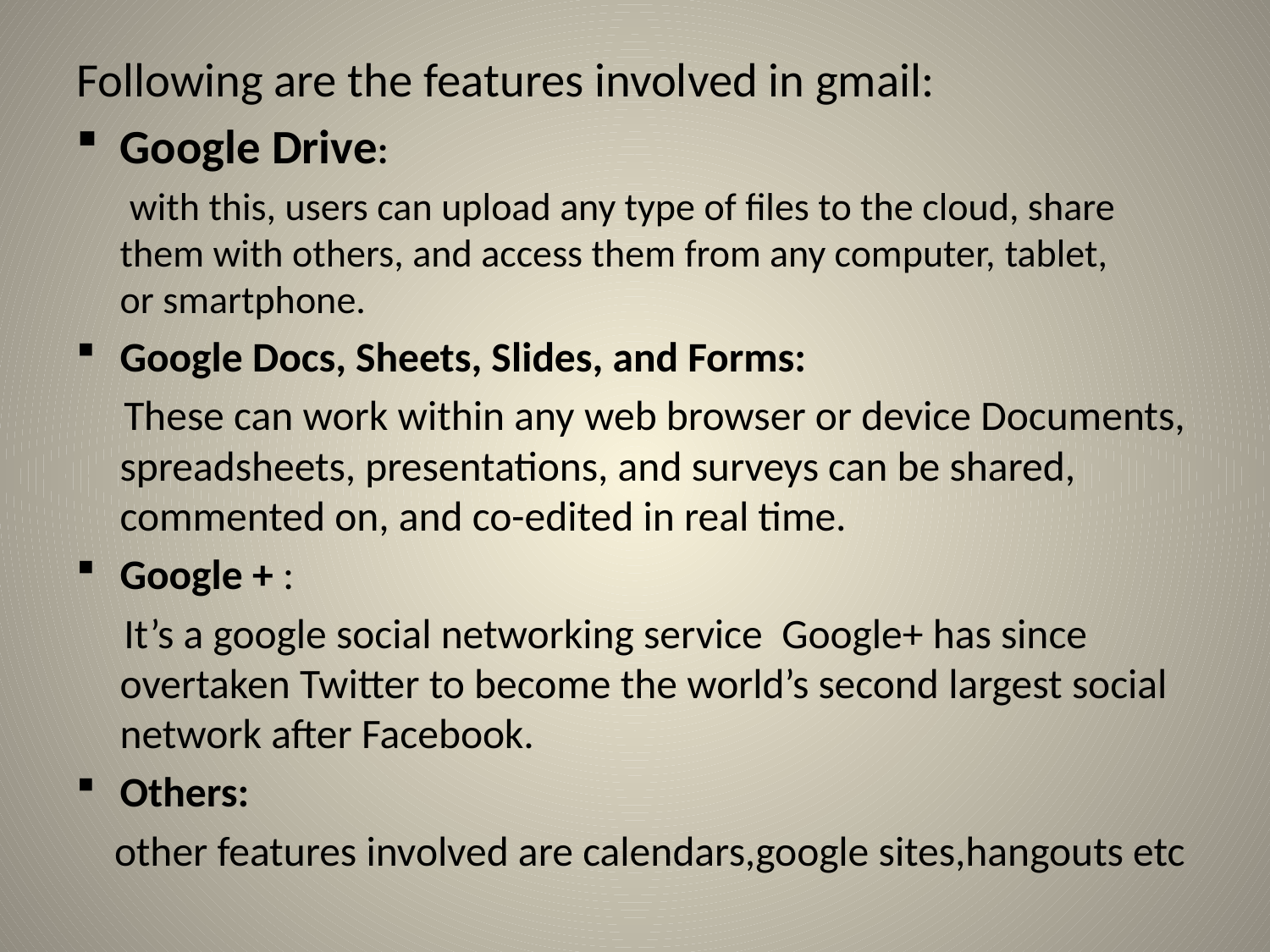

Following are the features involved in gmail:
Google Drive:
      with this, users can upload any type of files to the cloud, share them with others, and access them from any computer, tablet, or smartphone.
Google Docs, Sheets, Slides, and Forms:
     These can work within any web browser or device Documents, spreadsheets, presentations, and surveys can be shared, commented on, and co-edited in real time.
Google + :
     It’s a google social networking service  Google+ has since overtaken Twitter to become the world’s second largest social network after Facebook.
Others:
    other features involved are calendars,google sites,hangouts etc